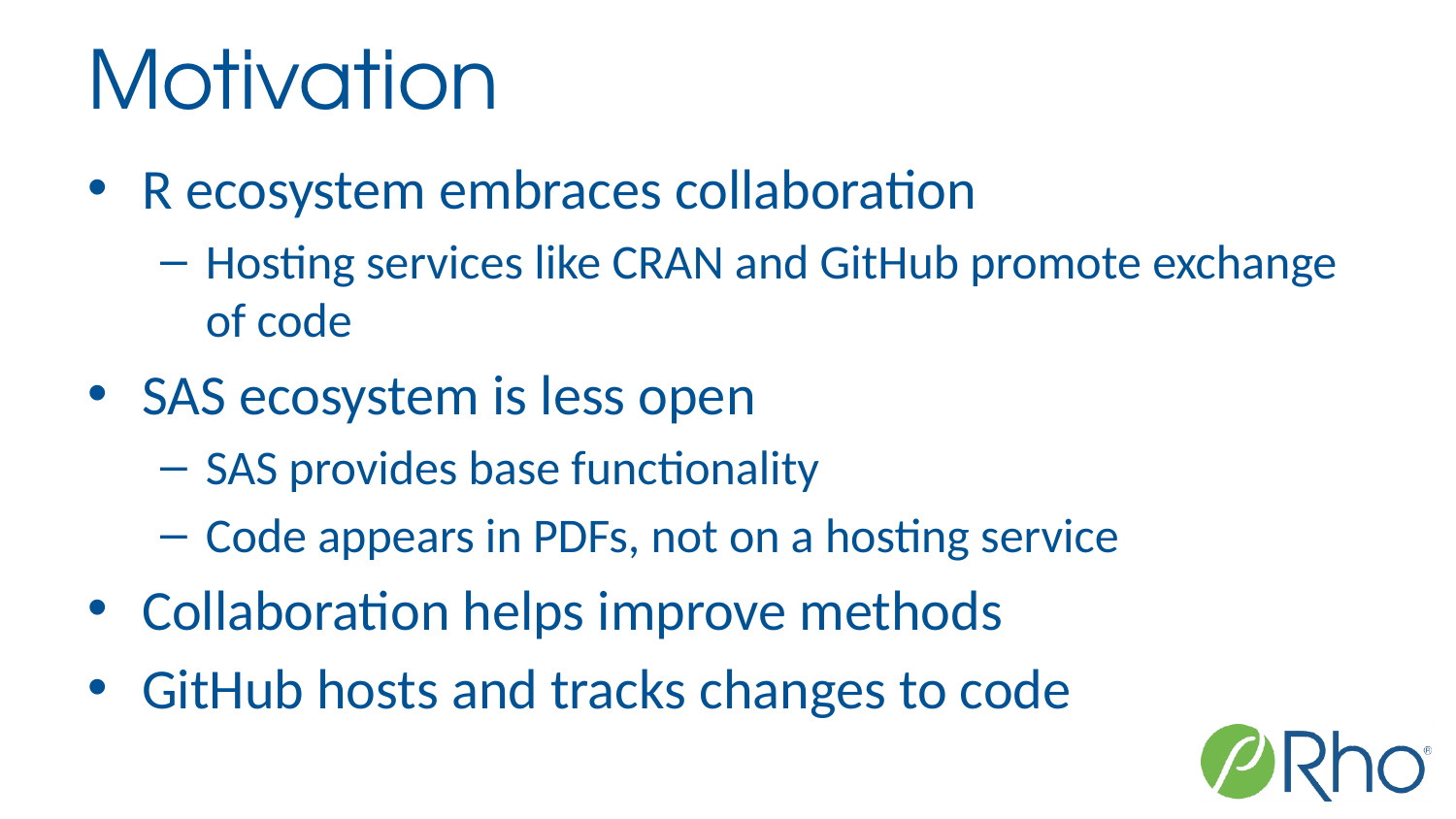

# Motivation
R ecosystem embraces collaboration
Hosting services like CRAN and GitHub promote exchange of code
SAS ecosystem is less open
SAS provides base functionality
Code appears in PDFs, not on a hosting service
Collaboration helps improve methods
GitHub hosts and tracks changes to code